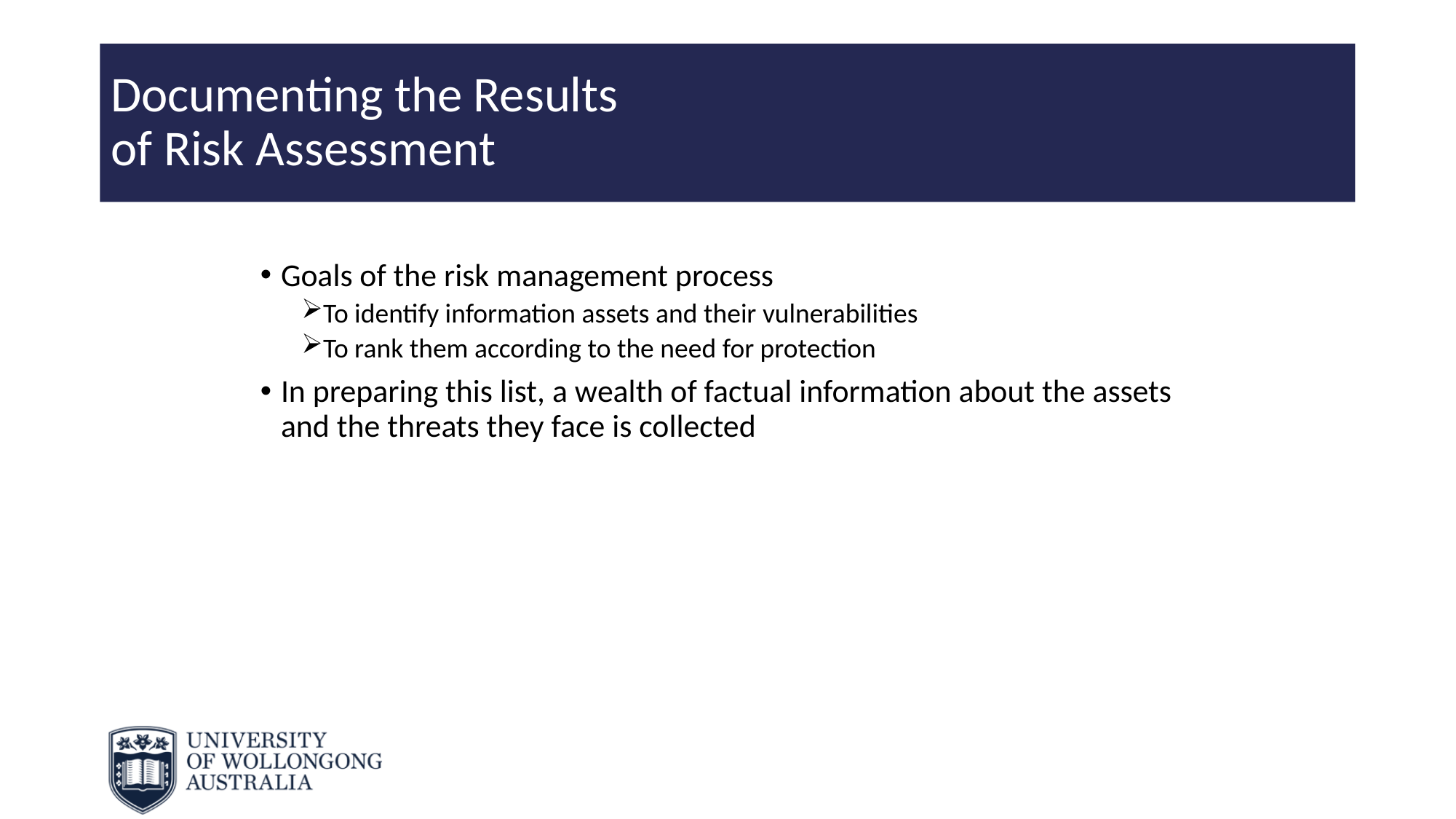

# Documenting the Results of Risk Assessment
Goals of the risk management process
To identify information assets and their vulnerabilities
To rank them according to the need for protection
In preparing this list, a wealth of factual information about the assets and the threats they face is collected